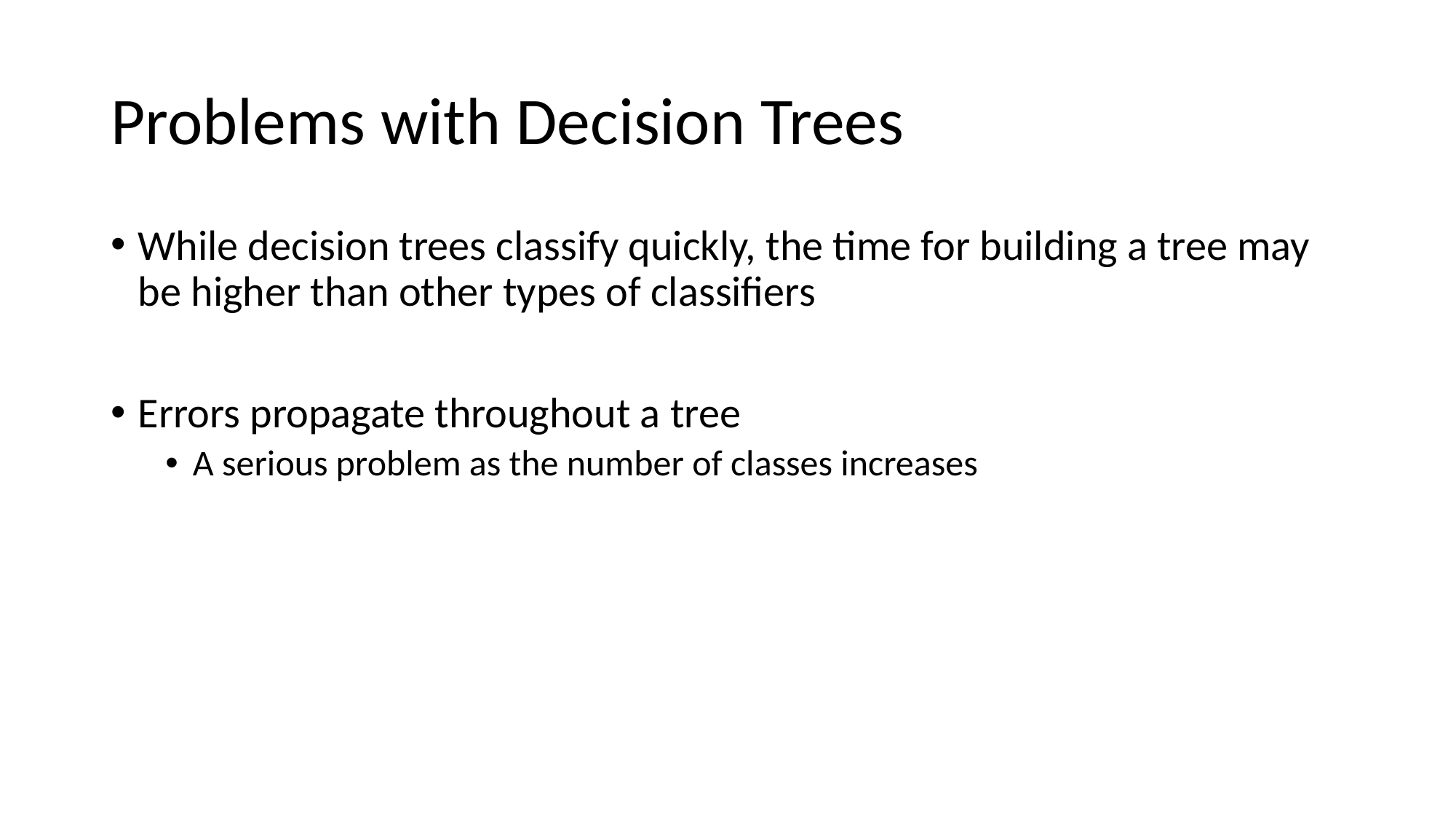

# Problems with Decision Trees
While decision trees classify quickly, the time for building a tree may be higher than other types of classifiers

Errors propagate throughout a tree
A serious problem as the number of classes increases